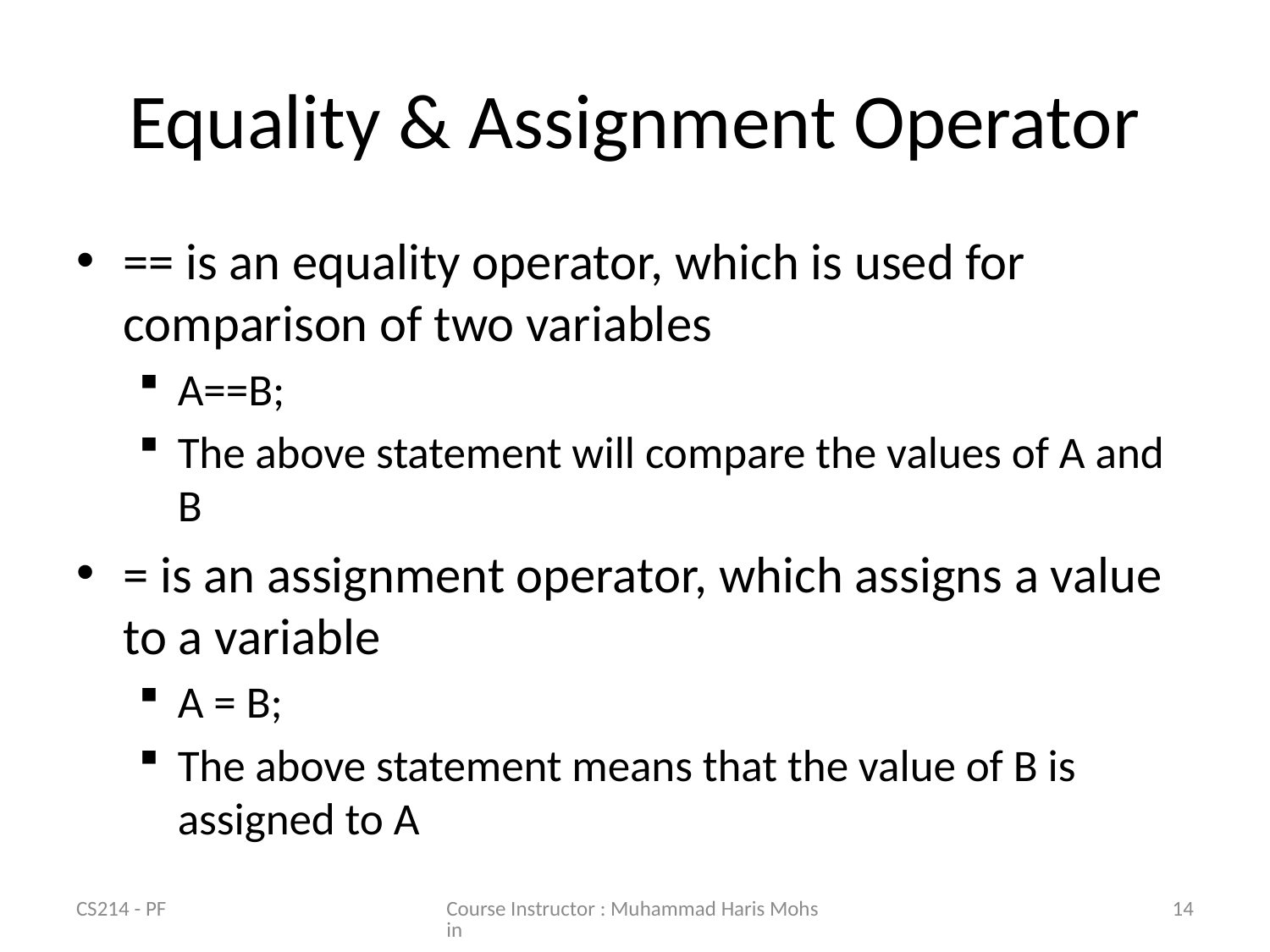

# Equality & Assignment Operator
== is an equality operator, which is used for comparison of two variables
A==B;
The above statement will compare the values of A and B
= is an assignment operator, which assigns a value to a variable
A = B;
The above statement means that the value of B is assigned to A
CS214 - PF
Course Instructor : Muhammad Haris Mohsin
14